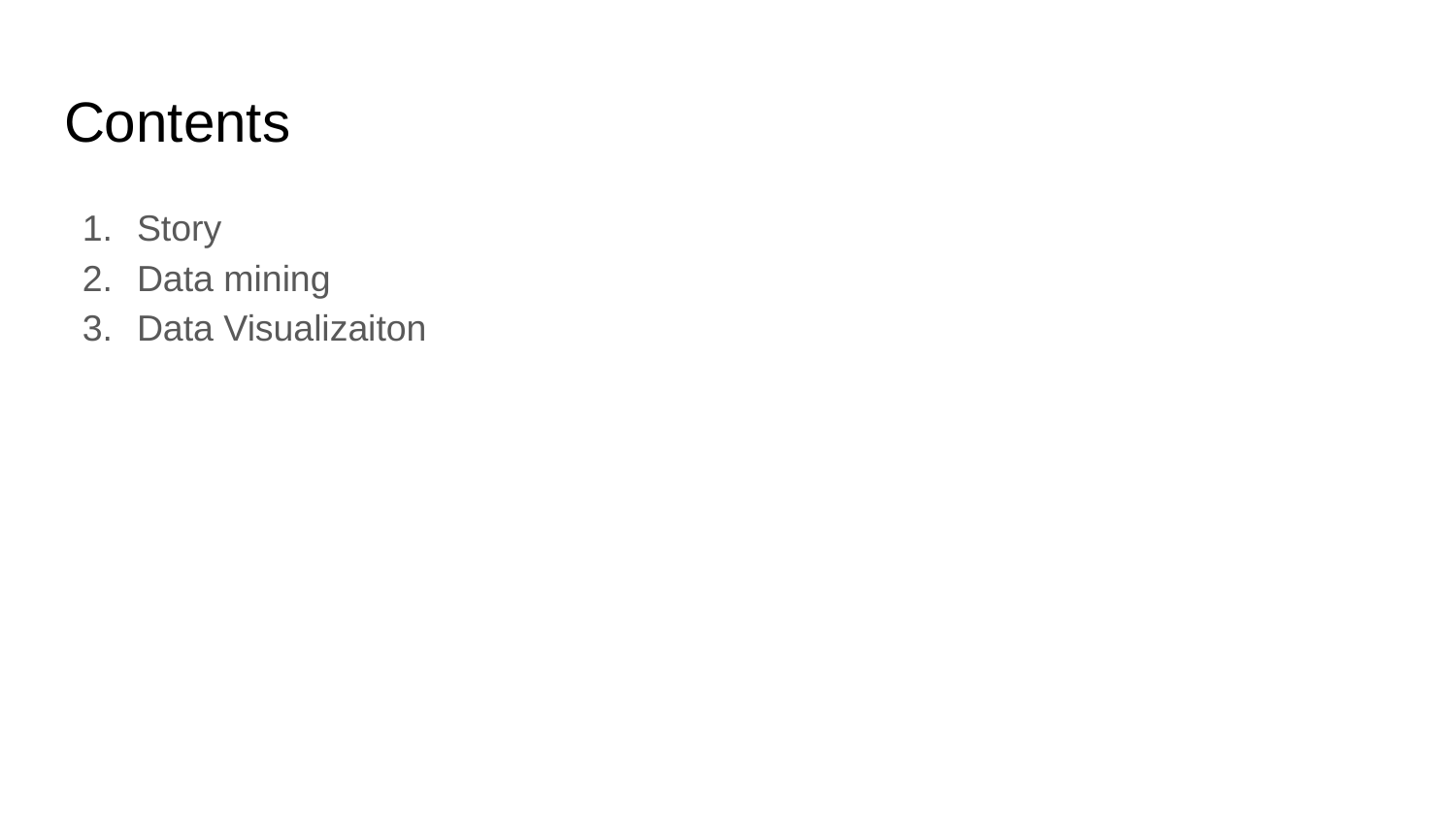

# Contents
Story
Data mining
Data Visualizaiton